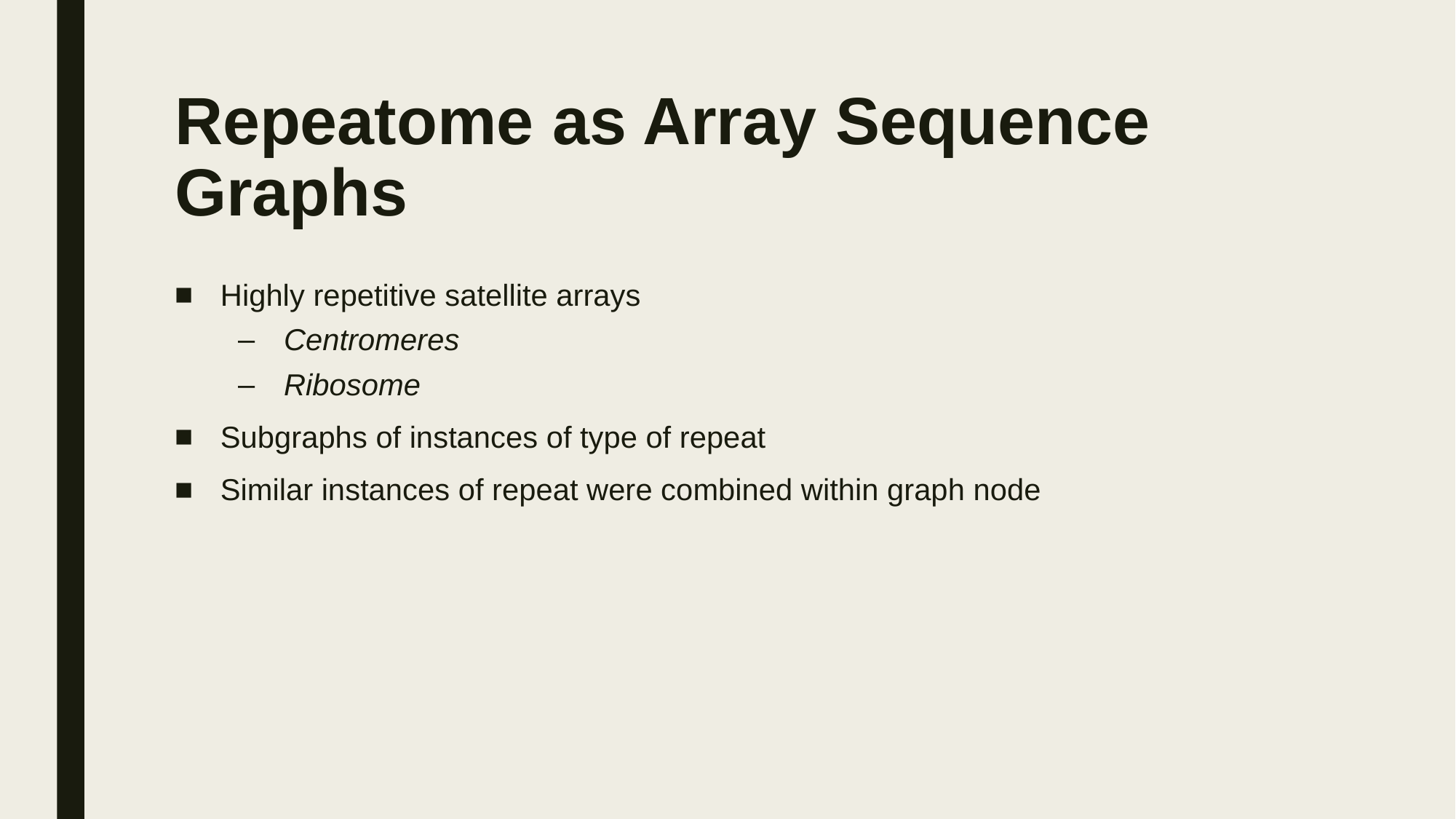

# Repeatome as Array Sequence Graphs
Highly repetitive satellite arrays
Centromeres
Ribosome
Subgraphs of instances of type of repeat
Similar instances of repeat were combined within graph node